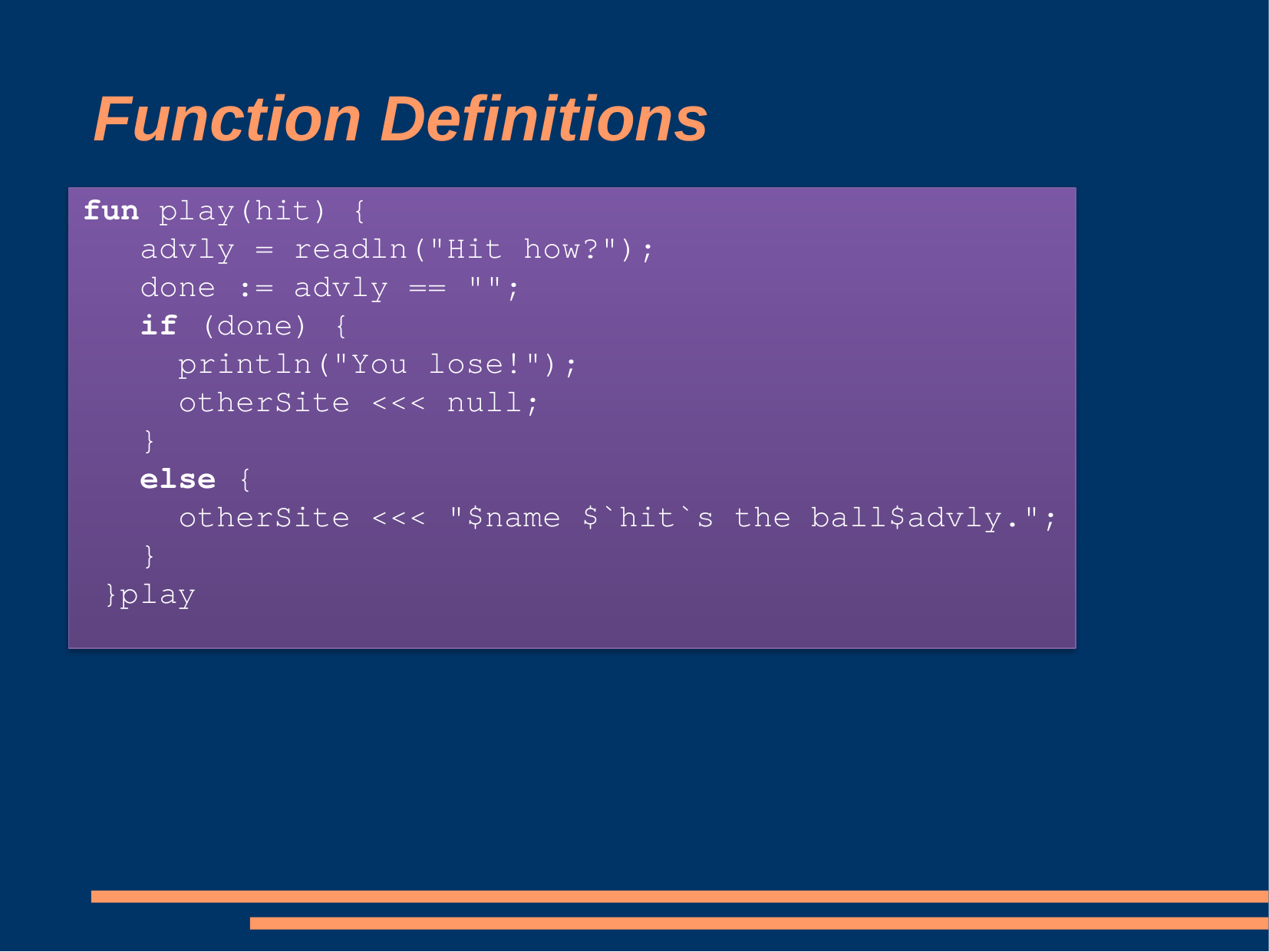

# Function Definitions
fun play(hit) {
   advly = readln("Hit how?");
   done := advly == "";
   if (done) {
     println("You lose!");
     otherSite <<< null;
   }
   else {
     otherSite <<< "$name $`hit`s the ball$advly.";
   }
 }play